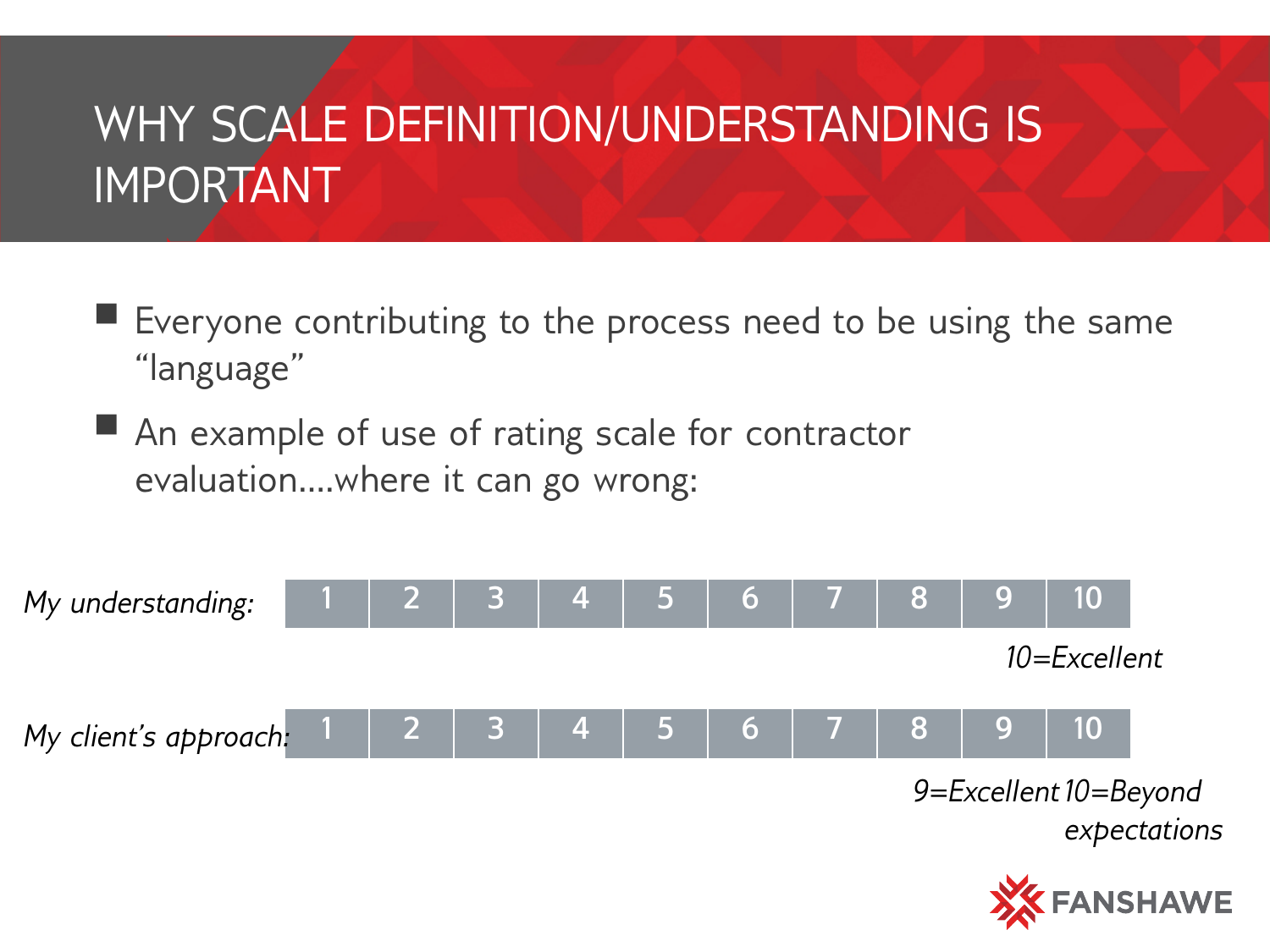

# Why scale definition/understanding is important
Everyone contributing to the process need to be using the same “language”
An example of use of rating scale for contractor evaluation….where it can go wrong:
My understanding:
| 1 | 2 | 3 | 4 | 5 | 6 | 7 | 8 | 9 | 10 |
| --- | --- | --- | --- | --- | --- | --- | --- | --- | --- |
10=Excellent
My client’s approach:
| 1 | 2 | 3 | 4 | 5 | 6 | 7 | 8 | 9 | 10 |
| --- | --- | --- | --- | --- | --- | --- | --- | --- | --- |
9=Excellent
10=Beyond expectations